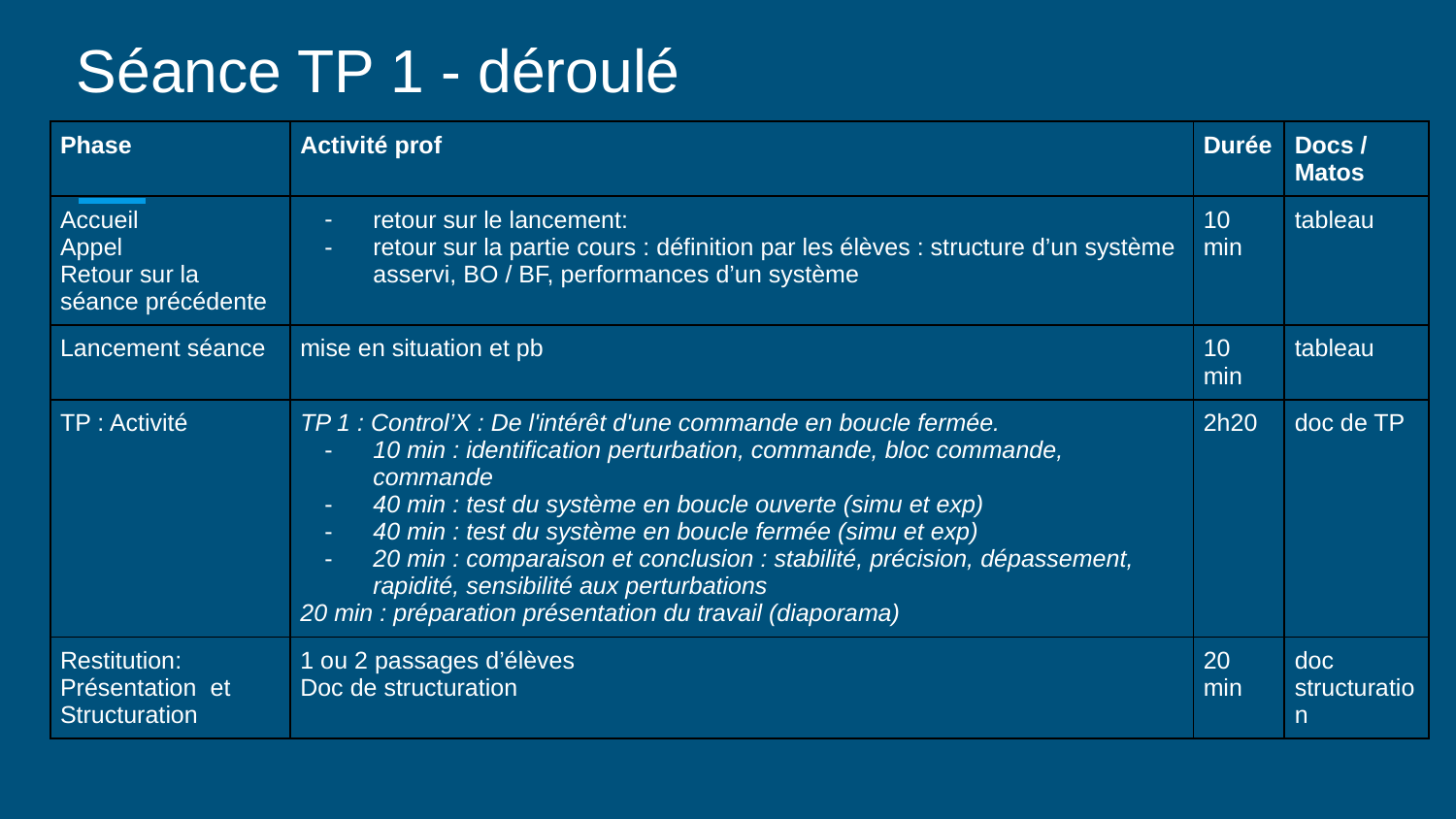

# Séance TP 1 - déroulé
| Phase | Activité prof | Durée | Docs / Matos |
| --- | --- | --- | --- |
| Accueil Appel Retour sur la séance précédente | retour sur le lancement: retour sur la partie cours : définition par les élèves : structure d’un système asservi, BO / BF, performances d’un système | 10 min | tableau |
| Lancement séance | mise en situation et pb | 10 min | tableau |
| TP : Activité | TP 1 : Control’X : De l'intérêt d'une commande en boucle fermée. 10 min : identification perturbation, commande, bloc commande, commande 40 min : test du système en boucle ouverte (simu et exp) 40 min : test du système en boucle fermée (simu et exp) 20 min : comparaison et conclusion : stabilité, précision, dépassement, rapidité, sensibilité aux perturbations 20 min : préparation présentation du travail (diaporama) | 2h20 | doc de TP |
| Restitution: Présentation et Structuration | 1 ou 2 passages d’élèves Doc de structuration | 20 min | doc structuration |